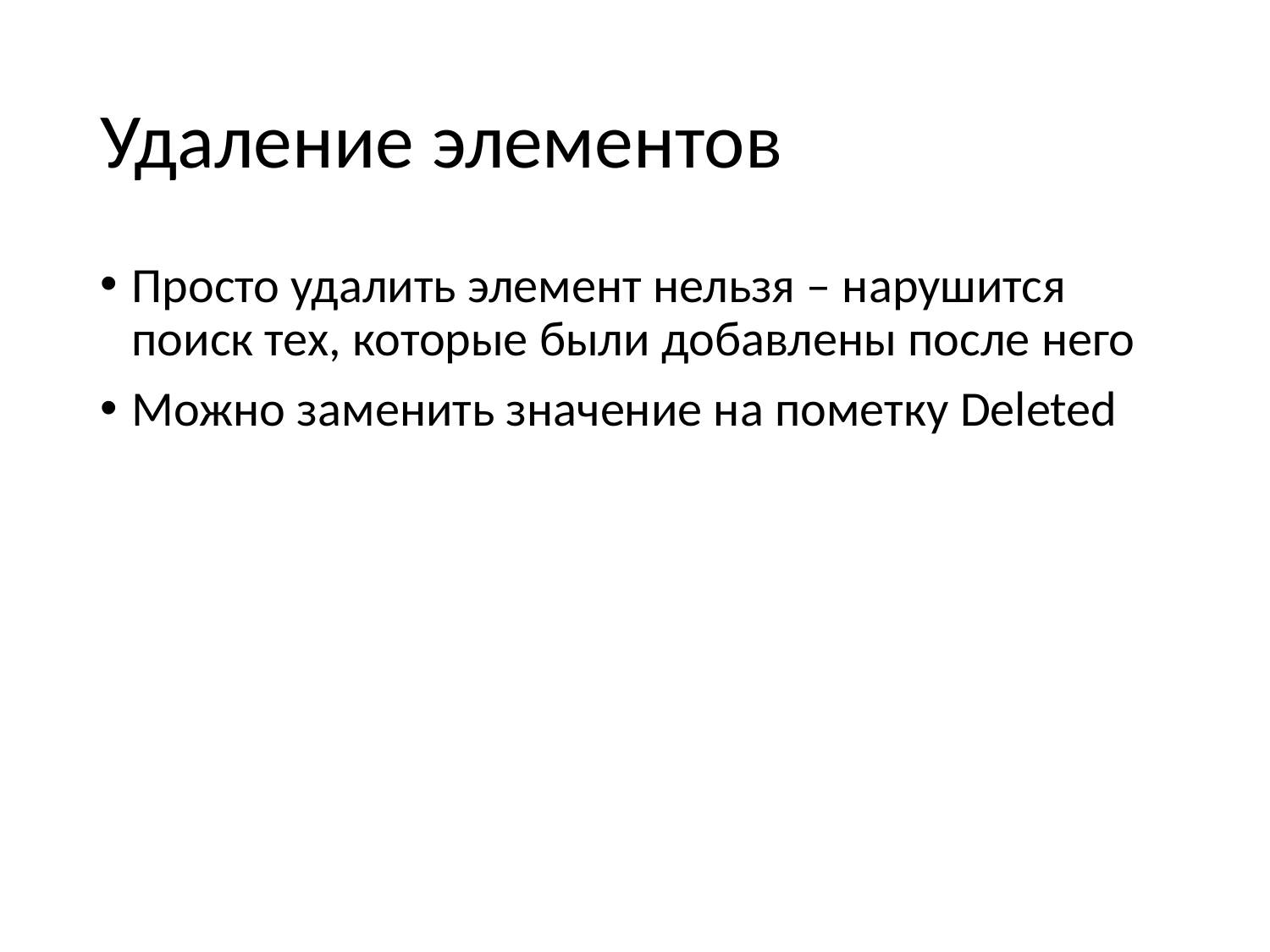

# Удаление элементов
Просто удалить элемент нельзя – нарушится поиск тех, которые были добавлены после него
Можно заменить значение на пометку Deleted